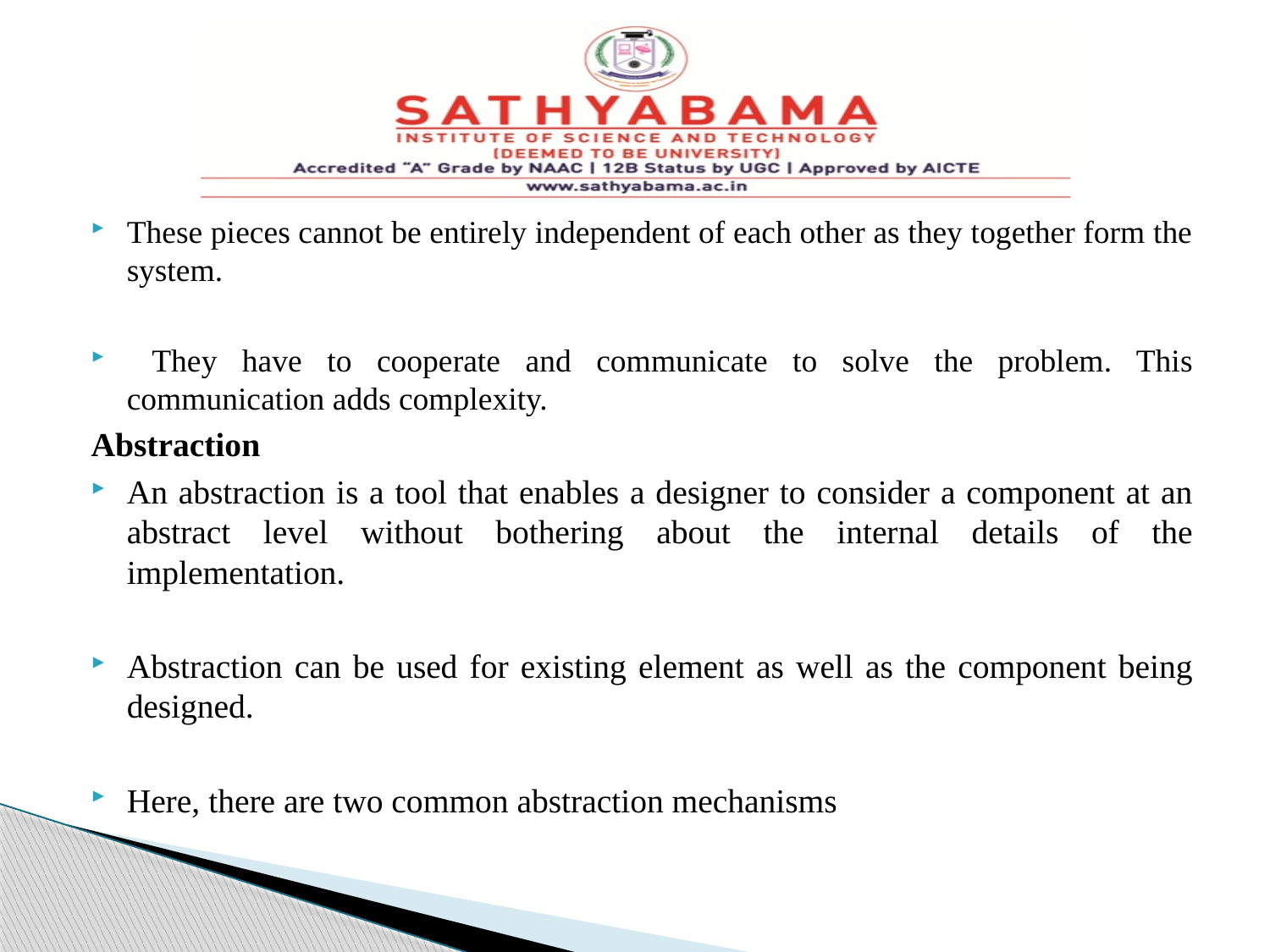

#
These pieces cannot be entirely independent of each other as they together form the system.

 They have to cooperate and communicate to solve the problem. This communication adds complexity.
Abstraction
An abstraction is a tool that enables a designer to consider a component at an abstract level without bothering about the internal details of the implementation.

Abstraction can be used for existing element as well as the component being designed.

Here, there are two common abstraction mechanisms